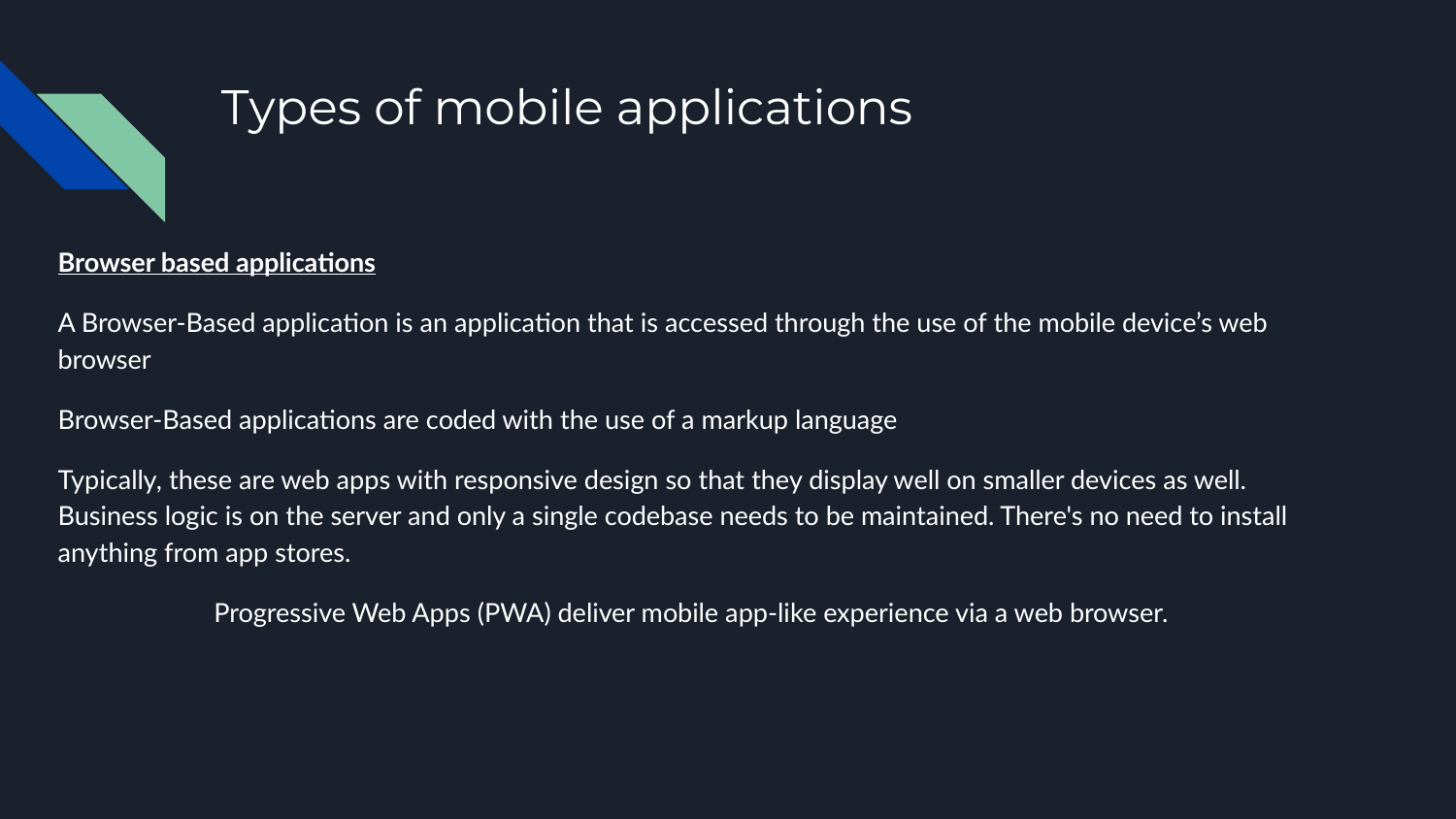

# Types of mobile applications
Browser based applications
A Browser-Based application is an application that is accessed through the use of the mobile device’s web browser
Browser-Based applications are coded with the use of a markup language
Typically, these are web apps with responsive design so that they display well on smaller devices as well. Business logic is on the server and only a single codebase needs to be maintained. There's no need to install anything from app stores.
                       Progressive Web Apps (PWA) deliver mobile app-like experience via a web browser.